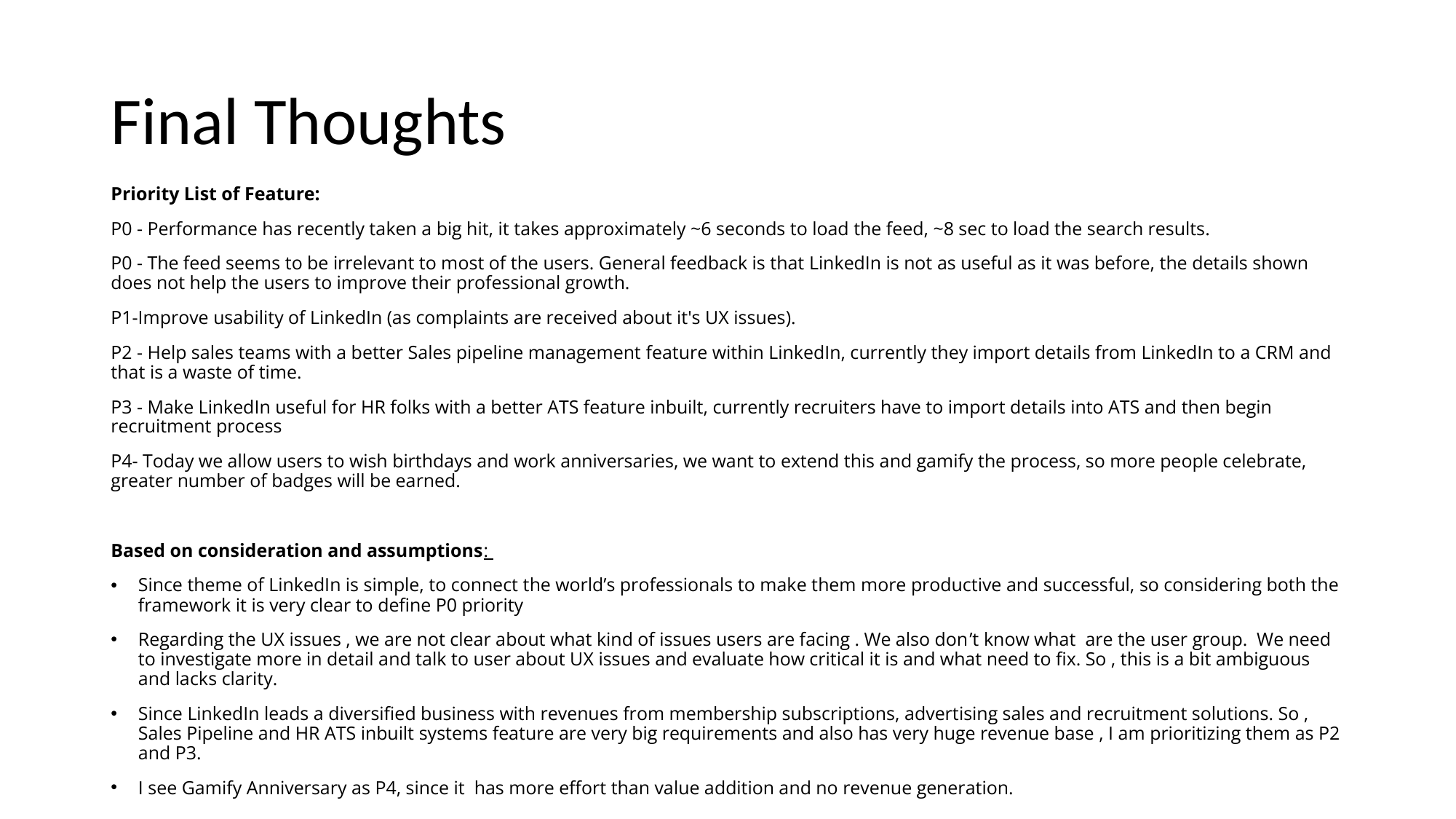

# Final Thoughts
Priority List of Feature:
P0 - Performance has recently taken a big hit, it takes approximately ~6 seconds to load the feed, ~8 sec to load the search results.
P0 - The feed seems to be irrelevant to most of the users. General feedback is that LinkedIn is not as useful as it was before, the details shown does not help the users to improve their professional growth.
P1-Improve usability of LinkedIn (as complaints are received about it's UX issues).
P2 - Help sales teams with a better Sales pipeline management feature within LinkedIn, currently they import details from LinkedIn to a CRM and that is a waste of time.
P3 - Make LinkedIn useful for HR folks with a better ATS feature inbuilt, currently recruiters have to import details into ATS and then begin recruitment process
P4- Today we allow users to wish birthdays and work anniversaries, we want to extend this and gamify the process, so more people celebrate, greater number of badges will be earned.

Based on consideration and assumptions:
Since theme of LinkedIn is simple, to connect the world’s professionals to make them more productive and successful, so considering both the framework it is very clear to define P0 priority
Regarding the UX issues , we are not clear about what kind of issues users are facing . We also don’t know what  are the user group.  We need to investigate more in detail and talk to user about UX issues and evaluate how critical it is and what need to fix. So , this is a bit ambiguous and lacks clarity.
Since LinkedIn leads a diversified business with revenues from membership subscriptions, advertising sales and recruitment solutions. So , Sales Pipeline and HR ATS inbuilt systems feature are very big requirements and also has very huge revenue base , I am prioritizing them as P2 and P3.
I see Gamify Anniversary as P4, since it  has more effort than value addition and no revenue generation.